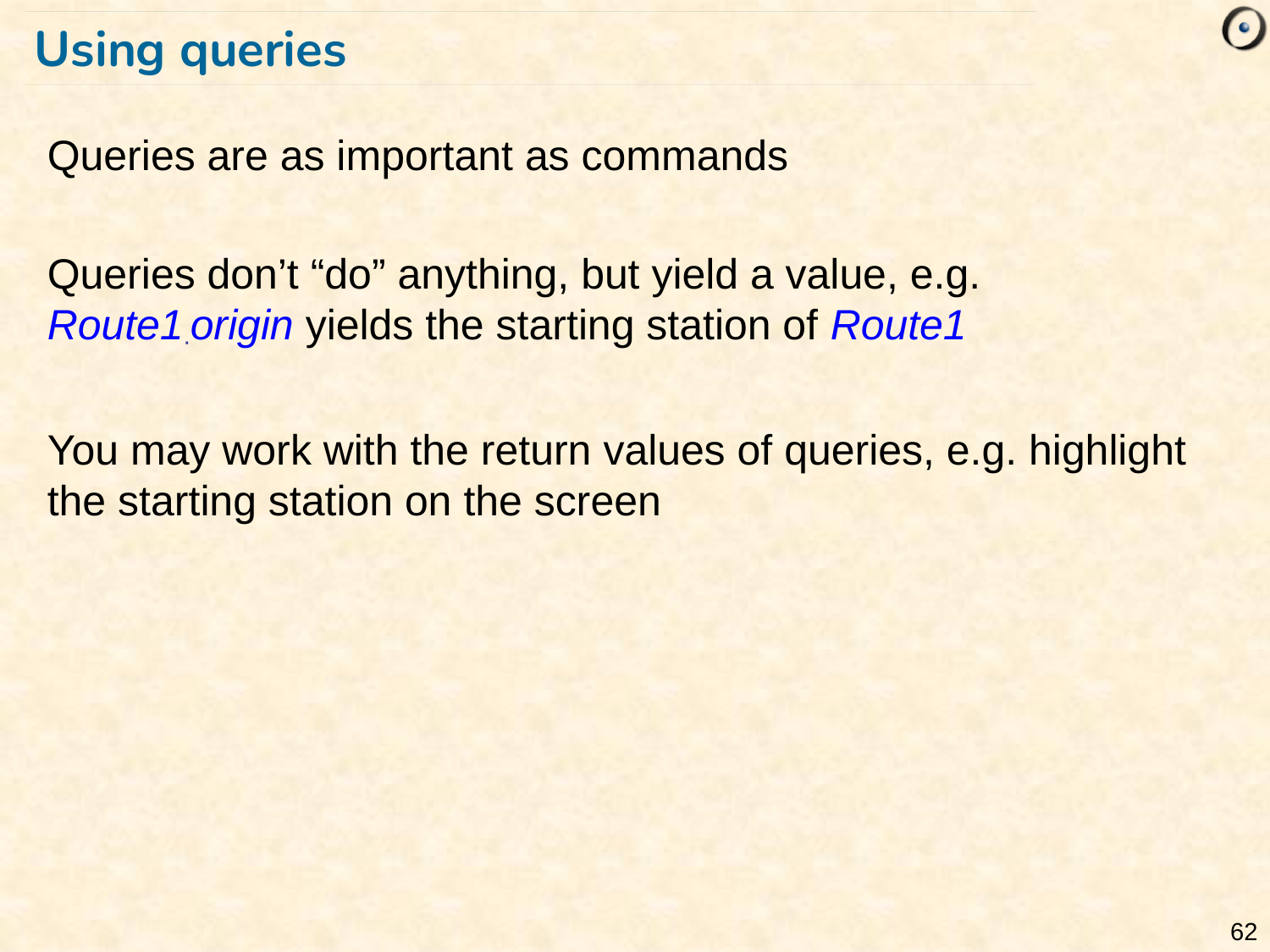

# Using queries
Queries are as important as commands

Queries don’t “do” anything, but yield a value, e.g. Route1∙origin yields the starting station of Route1

You may work with the return values of queries, e.g. highlight the starting station on the screen